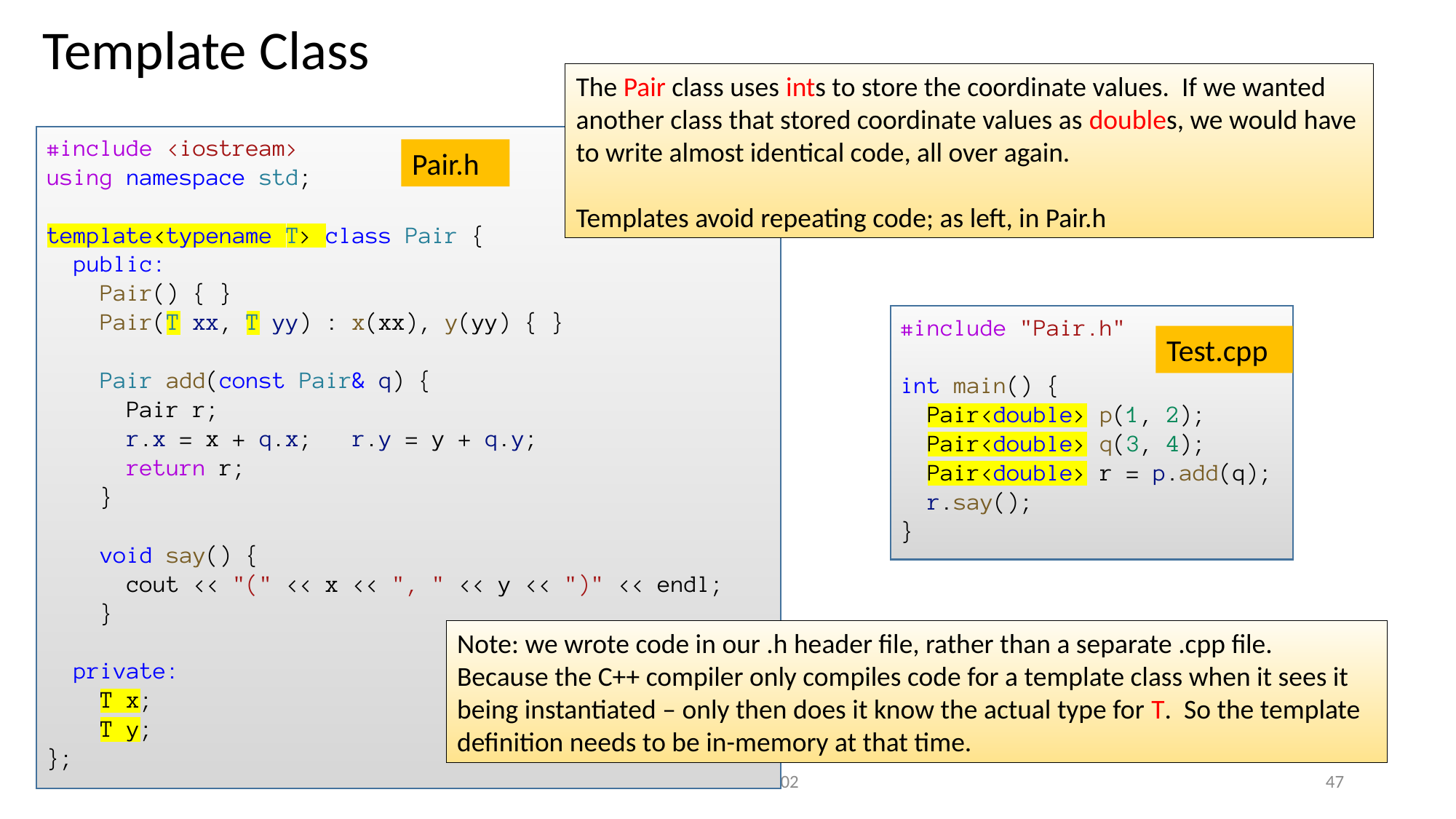

Template Class
The Pair class uses ints to store the coordinate values.  If we wanted another class that stored coordinate values as doubles, we would have to write almost identical code, all over again.

Templates avoid repeating code; as left, in Pair.h
#include <iostream>
using namespace std;
template<typename T> class Pair {
  public:
    Pair() { }
    Pair(T xx, T yy) : x(xx), y(yy) { }
    Pair add(const Pair& q) {
      Pair r;
      r.x = x + q.x;   r.y = y + q.y;
      return r;
    }
    void say() {
      cout << "(" << x << ", " << y << ")" << endl;
    }
  private:
    T x;
    T y;
};

Pair.h
#include "Pair.h"
int main() {
  Pair<double> p(1, 2);
  Pair<double> q(3, 4);
  Pair<double> r = p.add(q);
  r.say();
}
Test.cpp
Note: we wrote code in our .h header file, rather than a separate .cpp file.
Because the C++ compiler only compiles code for a template class when it sees it being instantiated – only then does it know the actual type for T.  So the template definition needs to be in-memory at that time.
CSSSKL-342 : Lab02
47